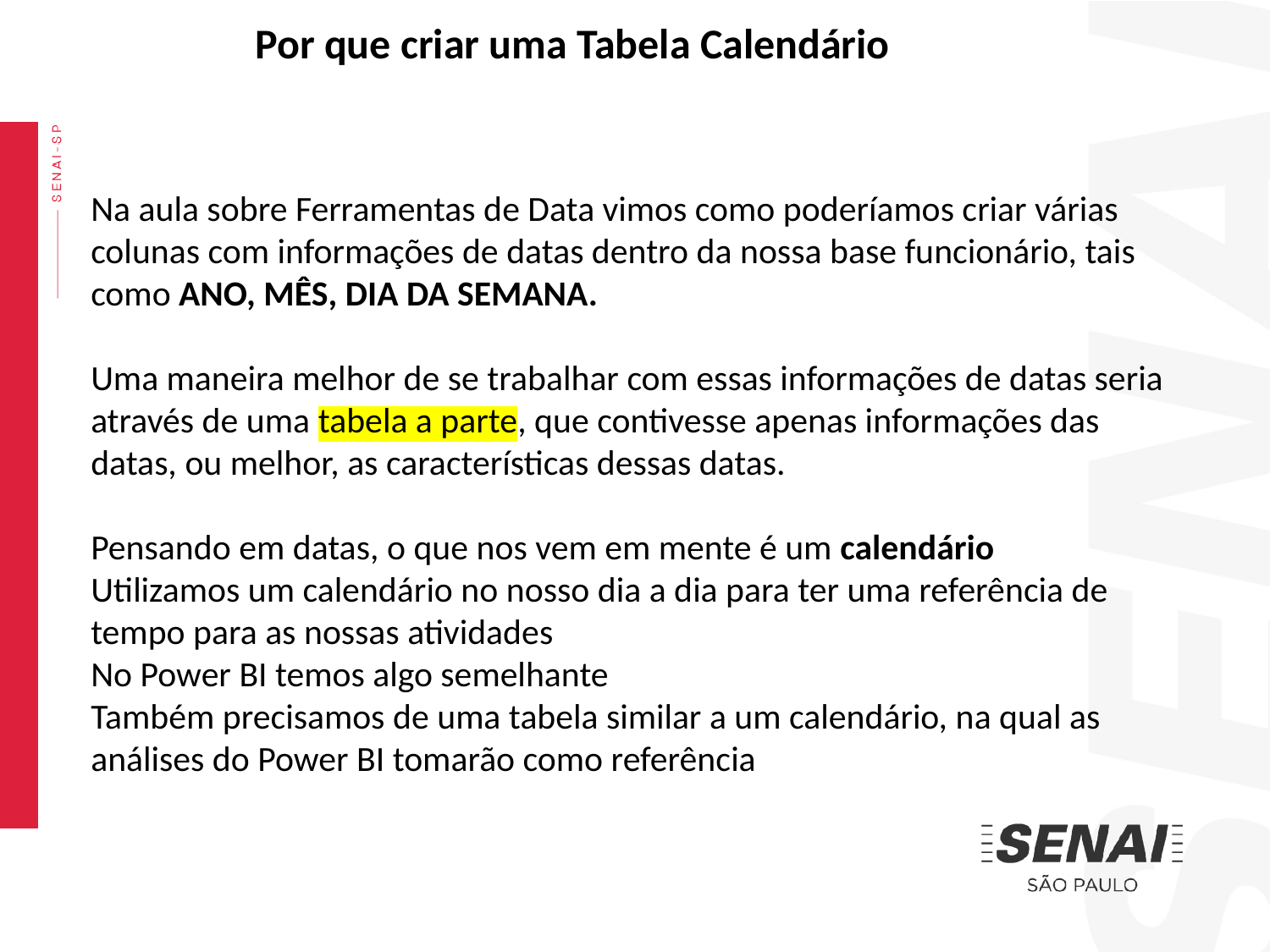

Por que criar uma Tabela Calendário
Na aula sobre Ferramentas de Data vimos como poderíamos criar várias colunas com informações de datas dentro da nossa base funcionário, tais como ANO, MÊS, DIA DA SEMANA.

Uma maneira melhor de se trabalhar com essas informações de datas seria
através de uma tabela a parte, que contivesse apenas informações das
datas, ou melhor, as características dessas datas.

Pensando em datas, o que nos vem em mente é um calendário
Utilizamos um calendário no nosso dia a dia para ter uma referência de
tempo para as nossas atividades
No Power BI temos algo semelhante
Também precisamos de uma tabela similar a um calendário, na qual as
análises do Power BI tomarão como referência